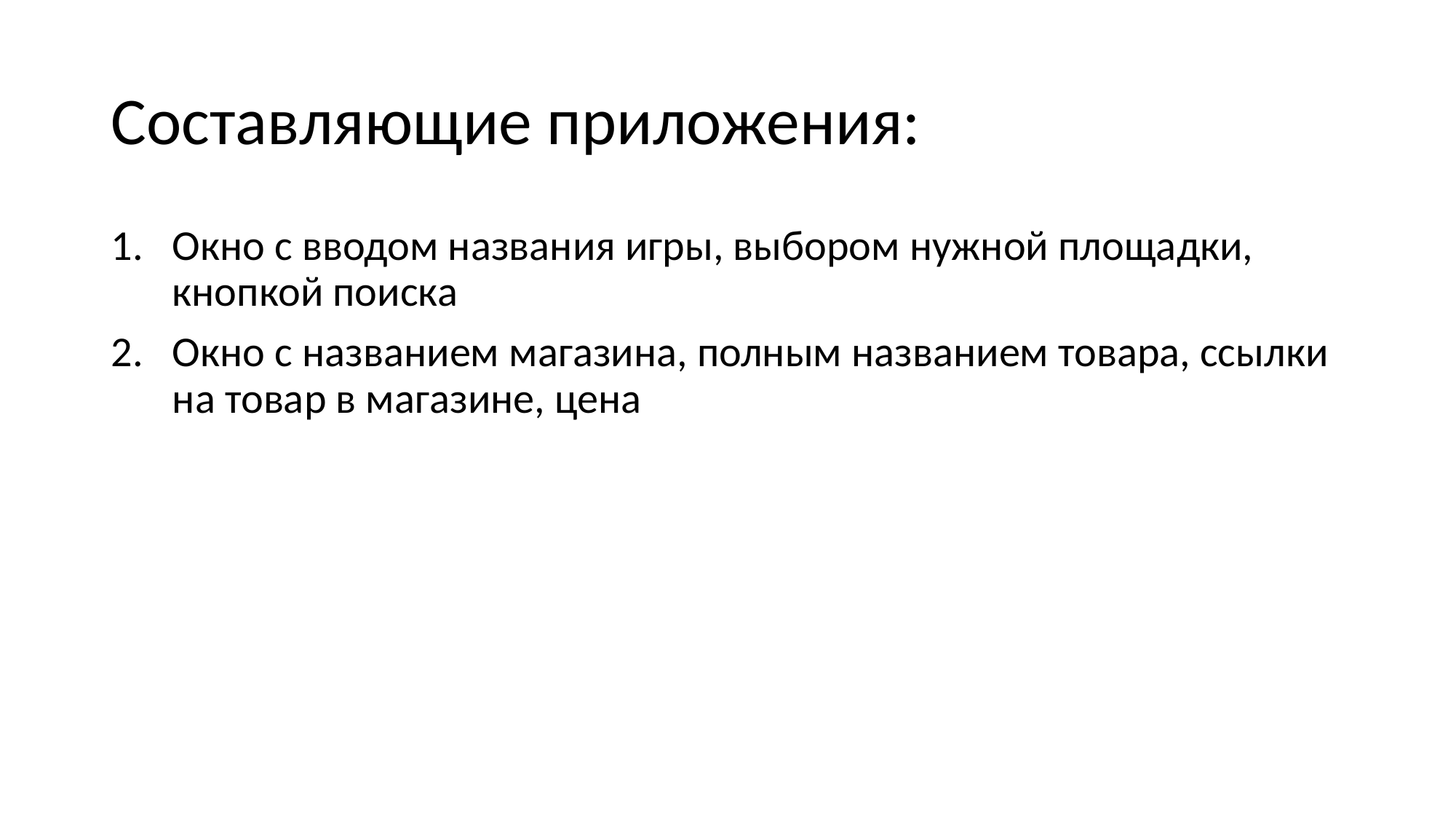

# Составляющие приложения:
Окно с вводом названия игры, выбором нужной площадки, кнопкой поиска
Окно с названием магазина, полным названием товара, ссылки на товар в магазине, цена